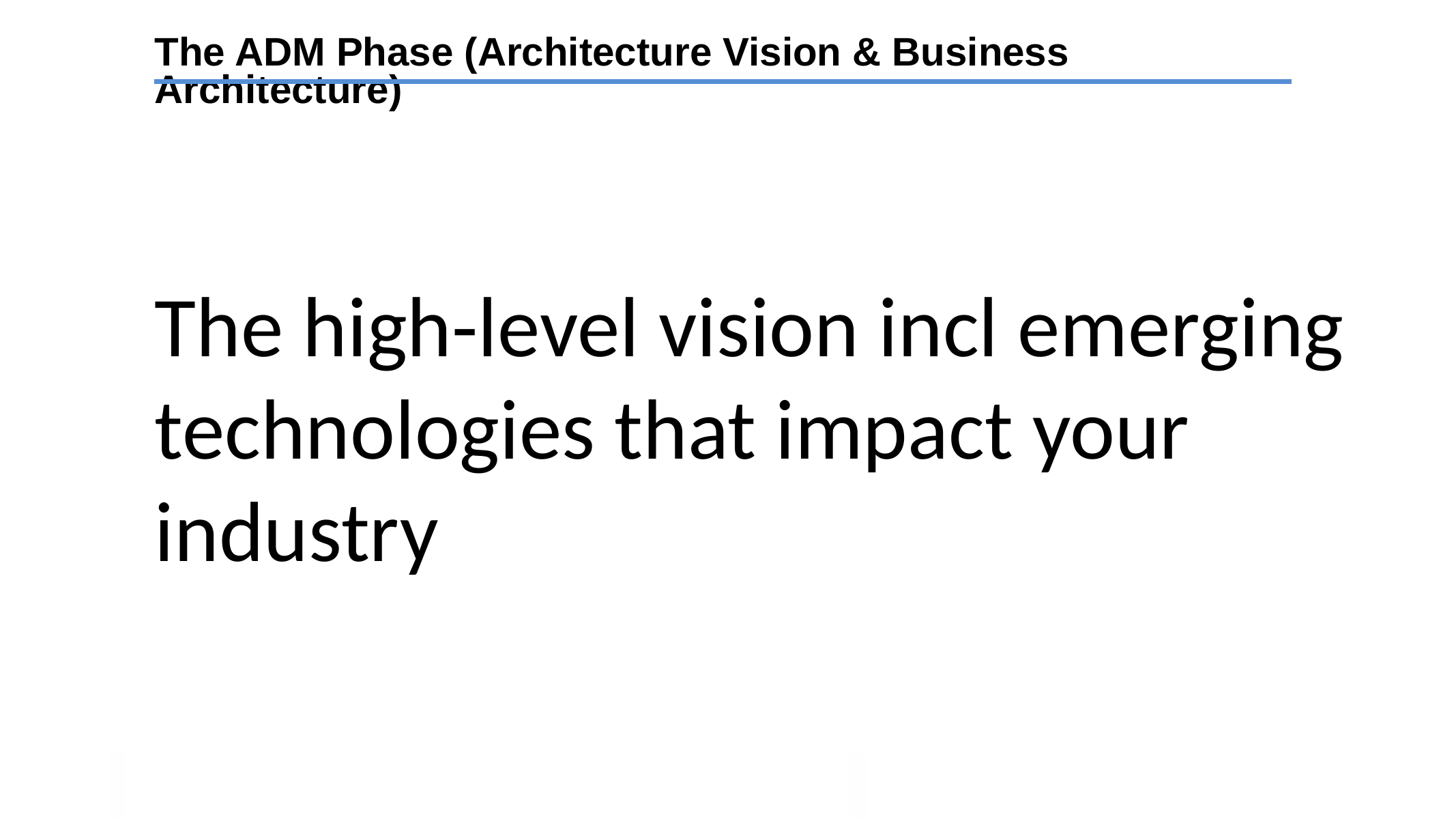

The ADM Phase (Architecture Vision & Business Architecture)

The high-level vision incl emerging technologies that impact your industry
TEXT
TEXT